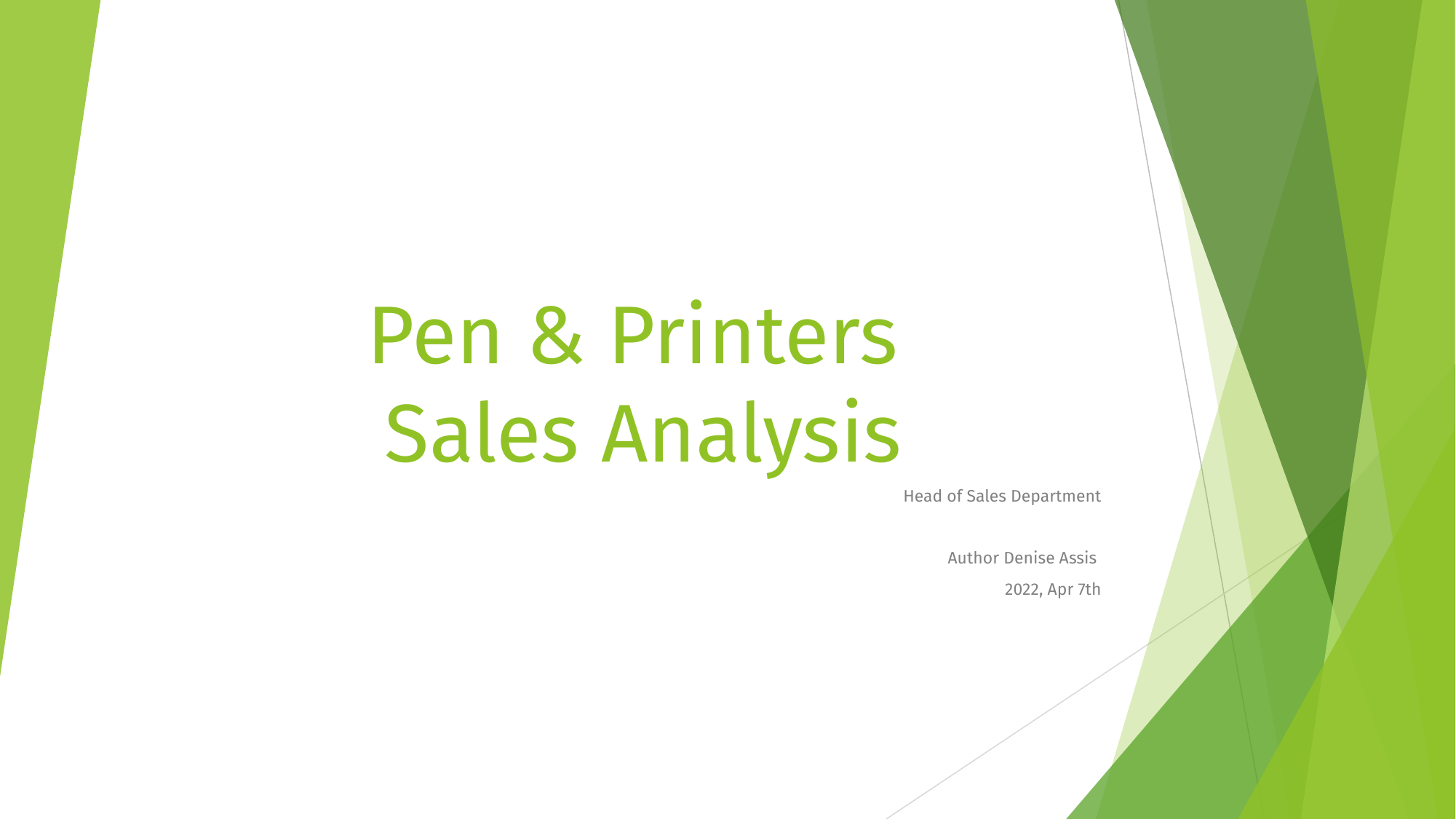

# Pen & Printers
Sales Analysis
Head of Sales Department

Author Denise Assis
2022, Apr 7th